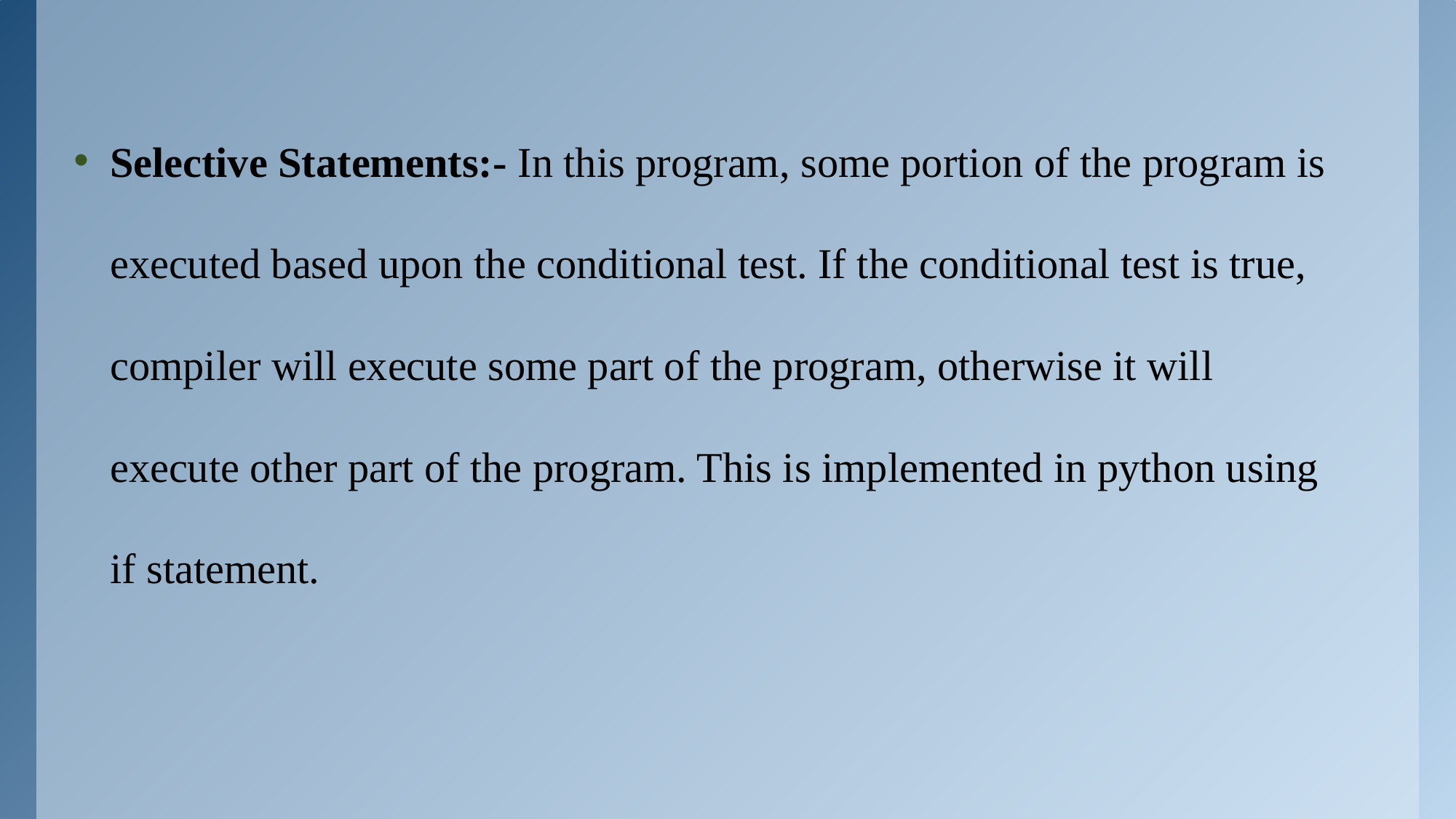

Selective Statements:- In this program, some portion of the program is executed based upon the conditional test. If the conditional test is true, compiler will execute some part of the program, otherwise it will execute other part of the program. This is implemented in python using if statement.